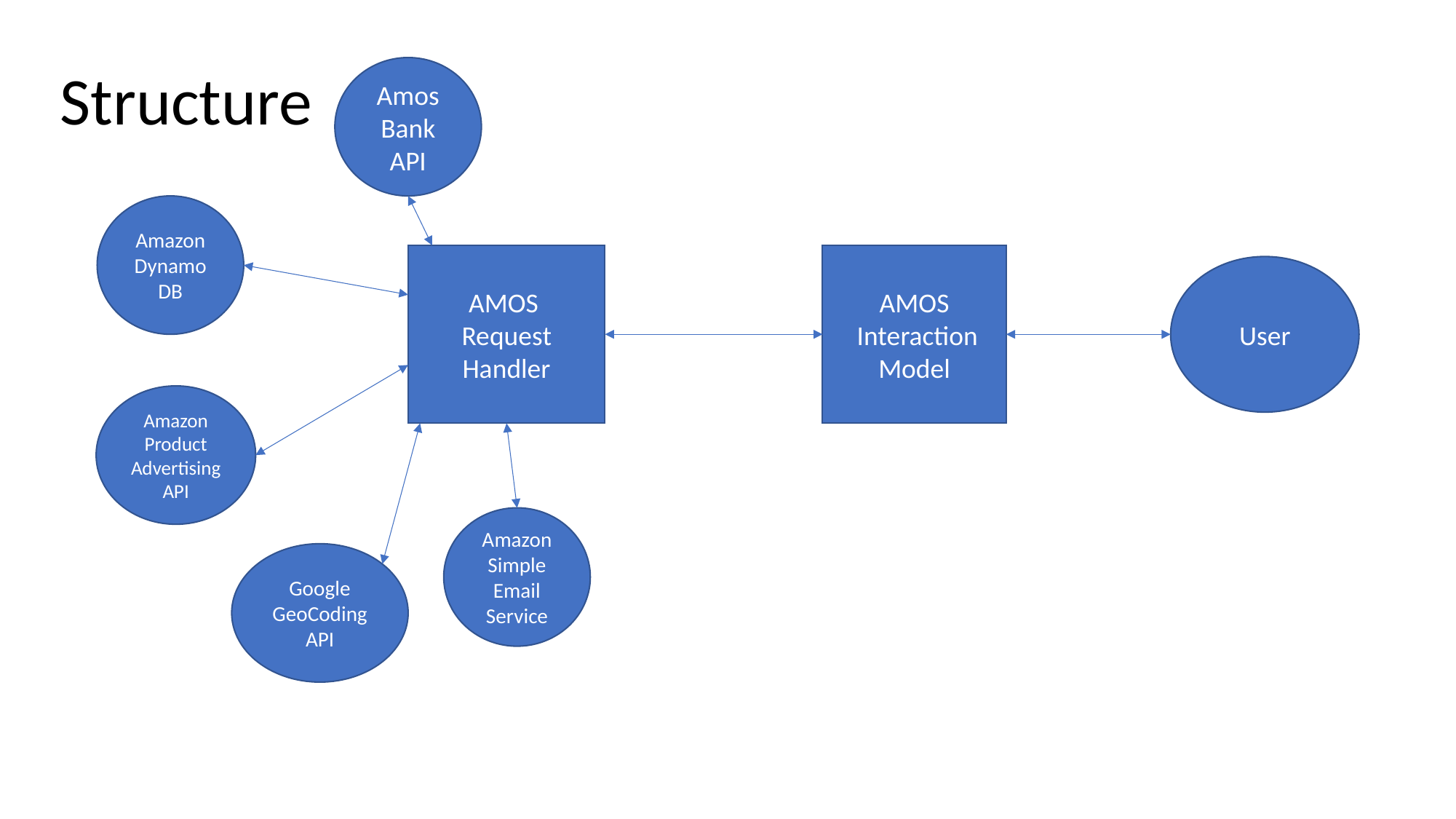

# Structure
Amos Bank API
Amazon DynamoDB
AMOS
Request Handler
AMOS
 Interaction Model
User
Amazon Product Advertising API
Amazon Simple Email Service
Google GeoCoding API